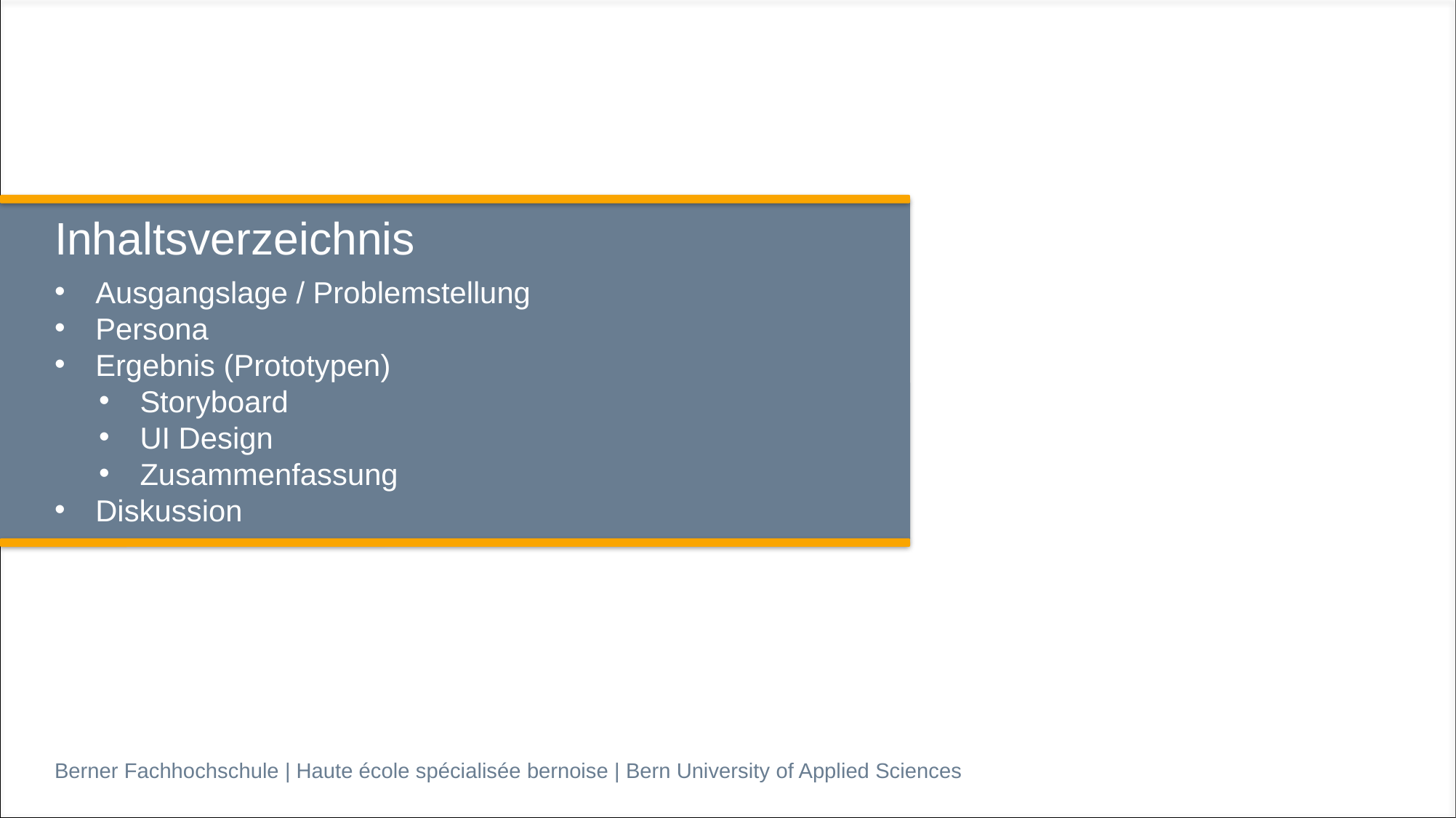

# Inhaltsverzeichnis
Ausgangslage / Problemstellung
Persona
Ergebnis (Prototypen)
Storyboard
UI Design
Zusammenfassung
Diskussion